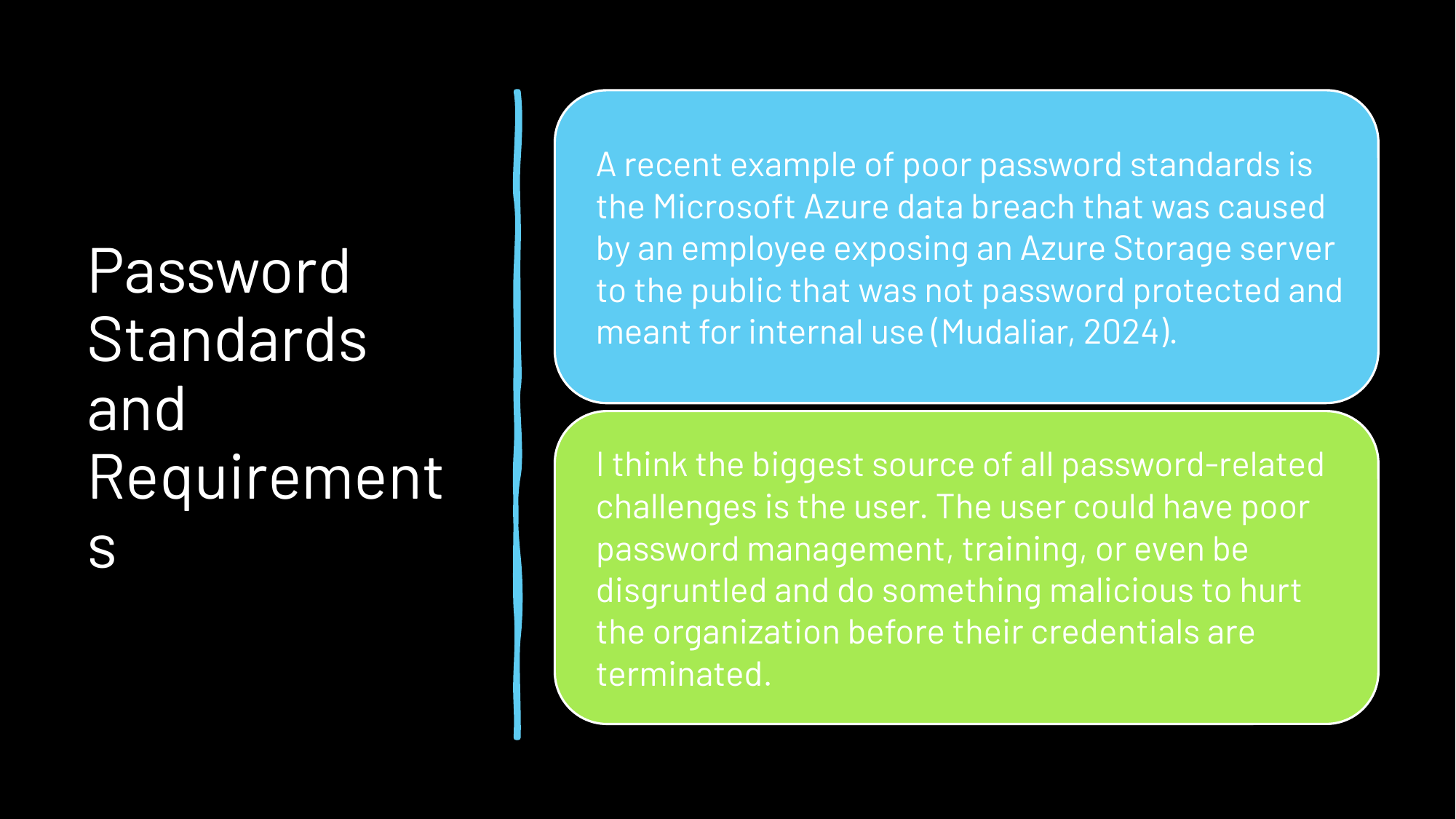

A recent example of poor password standards is the Microsoft Azure data breach that was caused by an employee exposing an Azure Storage server to the public that was not password protected and meant for internal use (Mudaliar, 2024).
I think the biggest source of all password-related challenges is the user. The user could have poor password management, training, or even be disgruntled and do something malicious to hurt the organization before their credentials are terminated.
# Password Standards and Requirements